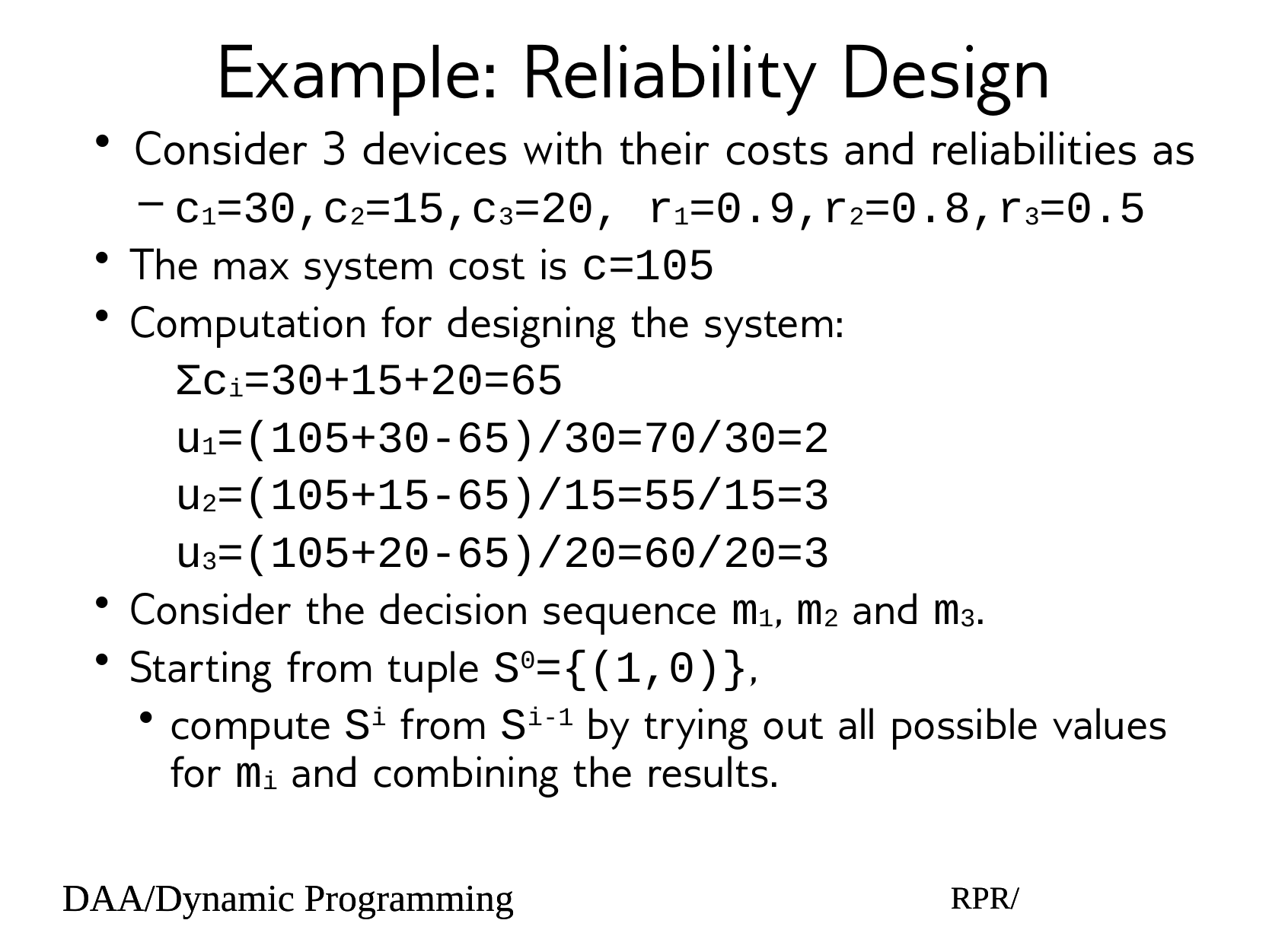

# Example: Reliability Design
Consider 3 devices with their costs and reliabilities as
c1=30,c2=15,c3=20, r1=0.9,r2=0.8,r3=0.5
The max system cost is c=105
Computation for designing the system:
Σci=30+15+20=65
u1=(105+30-65)/30=70/30=2
u2=(105+15-65)/15=55/15=3
u3=(105+20-65)/20=60/20=3
Consider the decision sequence m1, m2 and m3.
Starting from tuple S0={(1,0)},
compute Si from Si-1 by trying out all possible values for mi and combining the results.
DAA/Dynamic Programming
RPR/
11